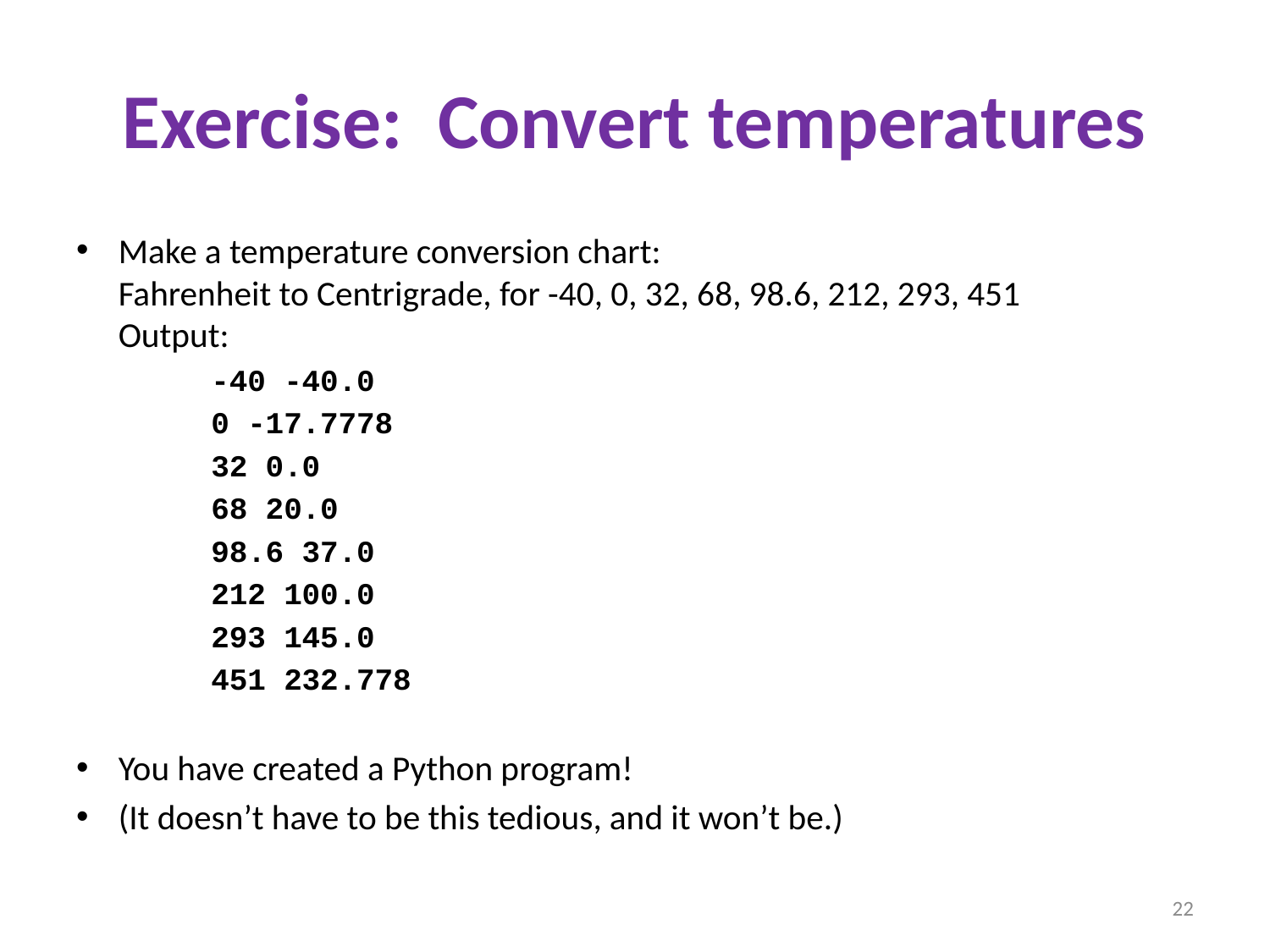

# Exercise:  Convert temperatures
Make a temperature conversion chart:
Fahrenheit to Centrigrade, for -40, 0, 32, 68, 98.6, 212, 293, 451
Output:
 	-40 -40.0
 	0 -17.7778
 	32 0.0
 	68 20.0
 	98.6 37.0
 	212 100.0
 	293 145.0
 	451 232.778

You have created a Python program!
(It doesn’t have to be this tedious, and it won’t be.)
22